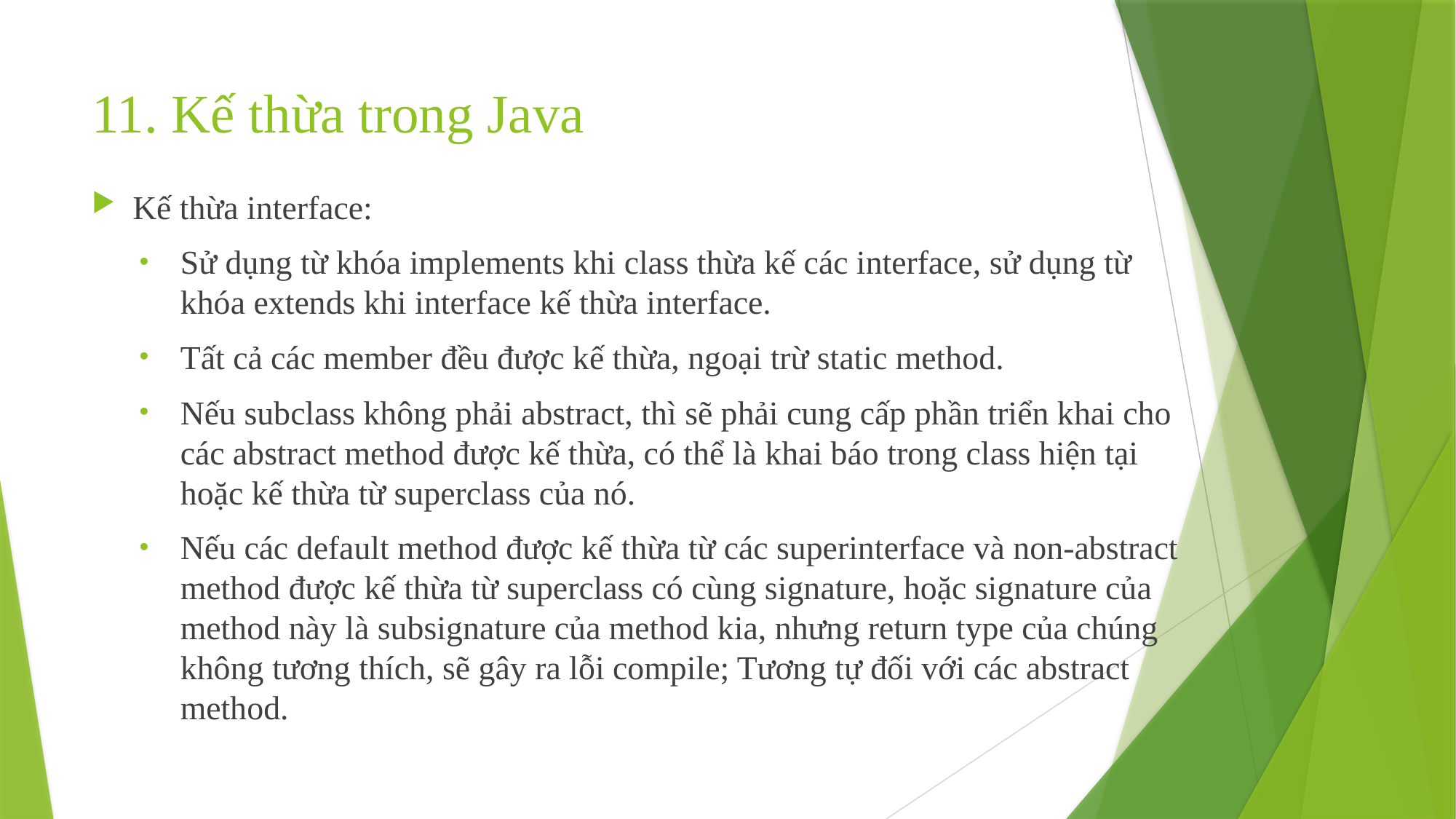

# 11. Kế thừa trong Java
Kế thừa interface:
Sử dụng từ khóa implements khi class thừa kế các interface, sử dụng từ khóa extends khi interface kế thừa interface.
Tất cả các member đều được kế thừa, ngoại trừ static method.
Nếu subclass không phải abstract, thì sẽ phải cung cấp phần triển khai cho các abstract method được kế thừa, có thể là khai báo trong class hiện tại hoặc kế thừa từ superclass của nó.
Nếu các default method được kế thừa từ các superinterface và non-abstract method được kế thừa từ superclass có cùng signature, hoặc signature của method này là subsignature của method kia, nhưng return type của chúng không tương thích, sẽ gây ra lỗi compile; Tương tự đối với các abstract method.